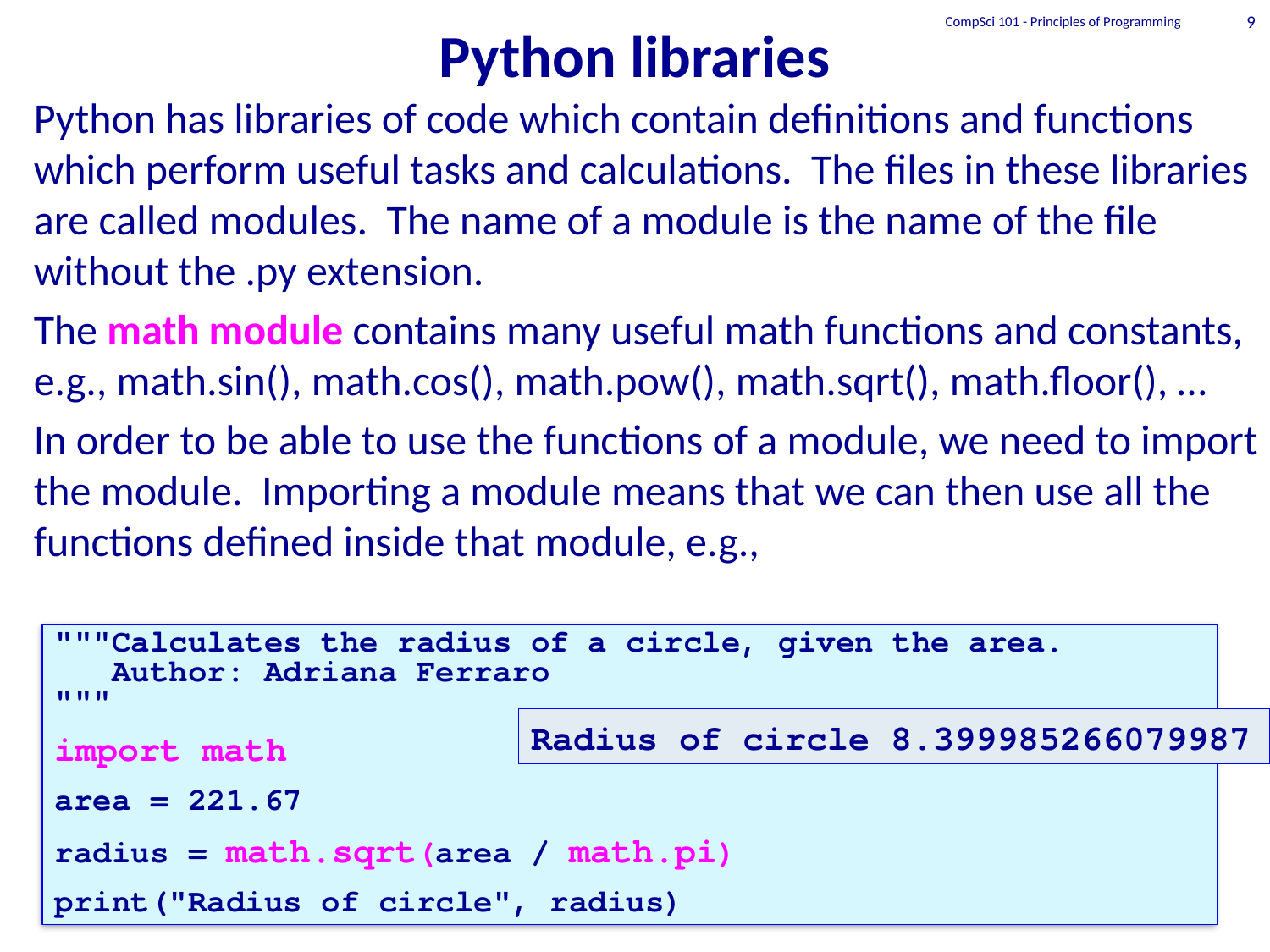

# Python libraries
CompSci 101 - Principles of Programming
9
Python has libraries of code which contain definitions and functions which perform useful tasks and calculations.  The files in these libraries are called modules.  The name of a module is the name of the file without the .py extension.
The math module contains many useful math functions and constants, e.g., math.sin(), math.cos(), math.pow(), math.sqrt(), math.floor(), …
In order to be able to use the functions of a module, we need to import the module.  Importing a module means that we can then use all the functions defined inside that module, e.g.,

"""Calculates the radius of a circle, given the area.
   Author: Adriana Ferraro
"""
import math
area = 221.67
radius = math.sqrt(area / math.pi)
print("Radius of circle", radius)
Radius of circle 8.399985266079987